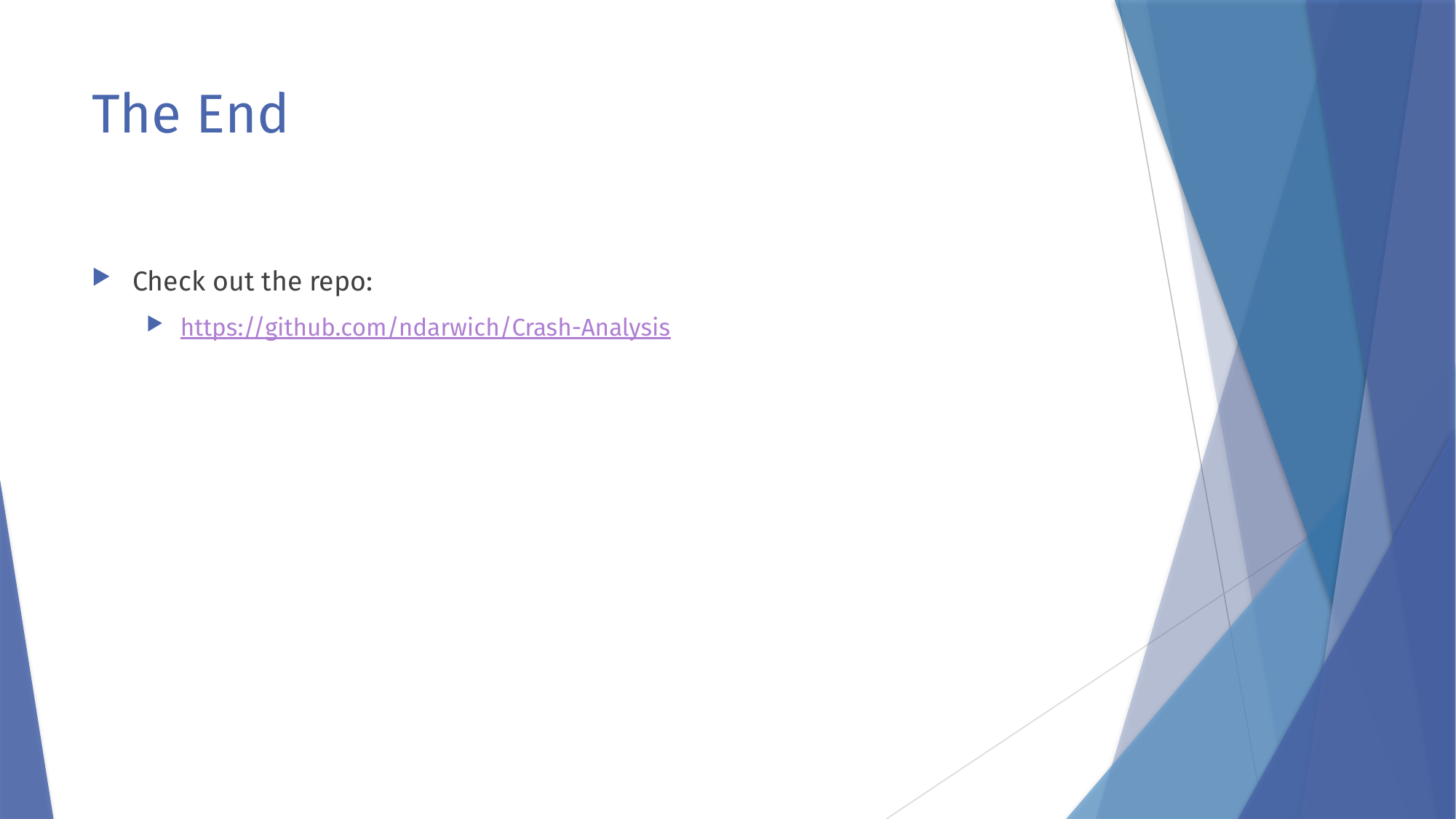

# The End
Check out the repo:
https://github.com/ndarwich/Crash-Analysis